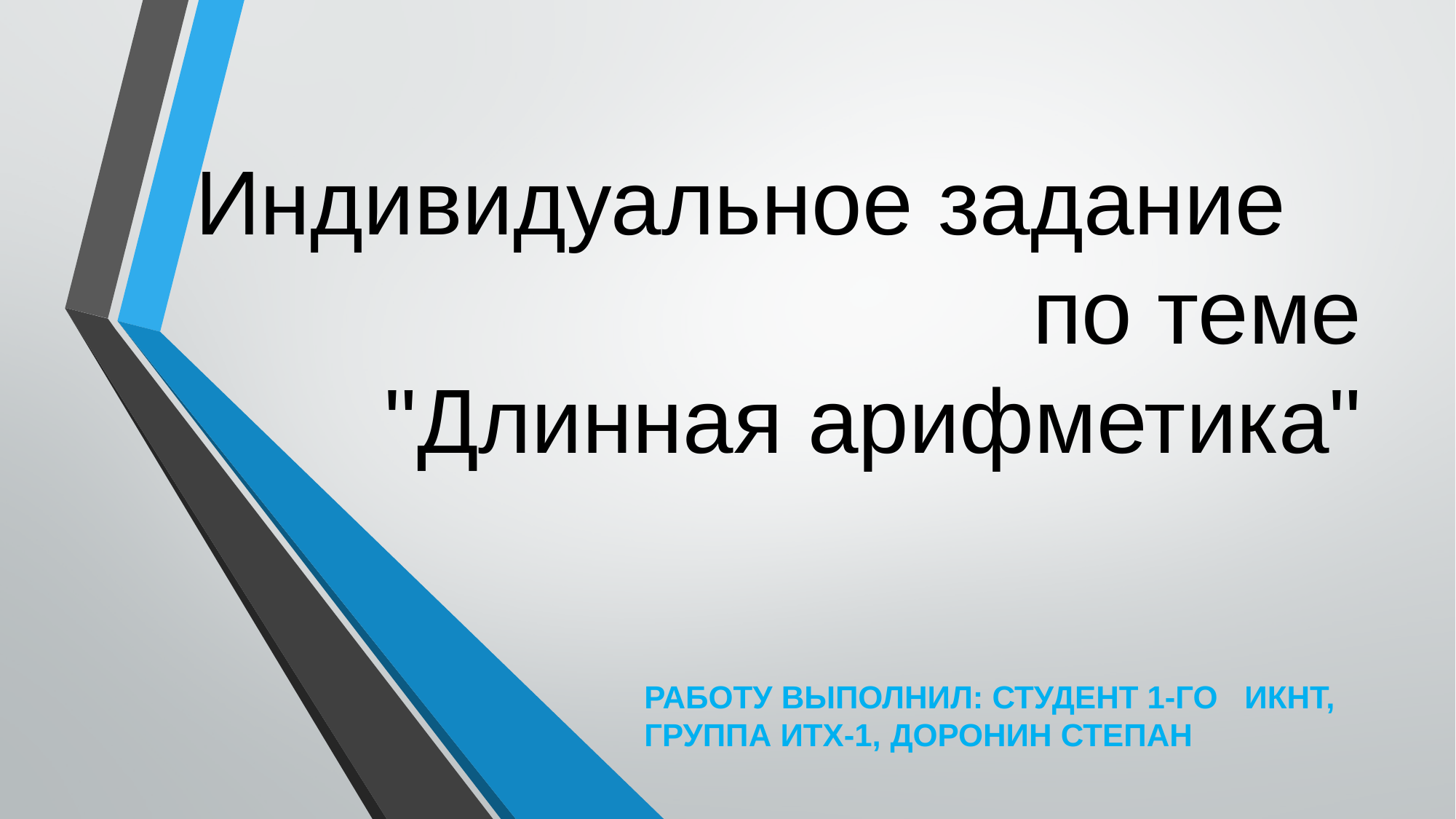

# Индивидуальное задание    по теме  "Длинная арифметика"
РАБОТУ ВЫПОЛНИЛ: СТУДЕНТ 1-ГО   ИКНТ, ГРУППА итх-1, Доронин Степан